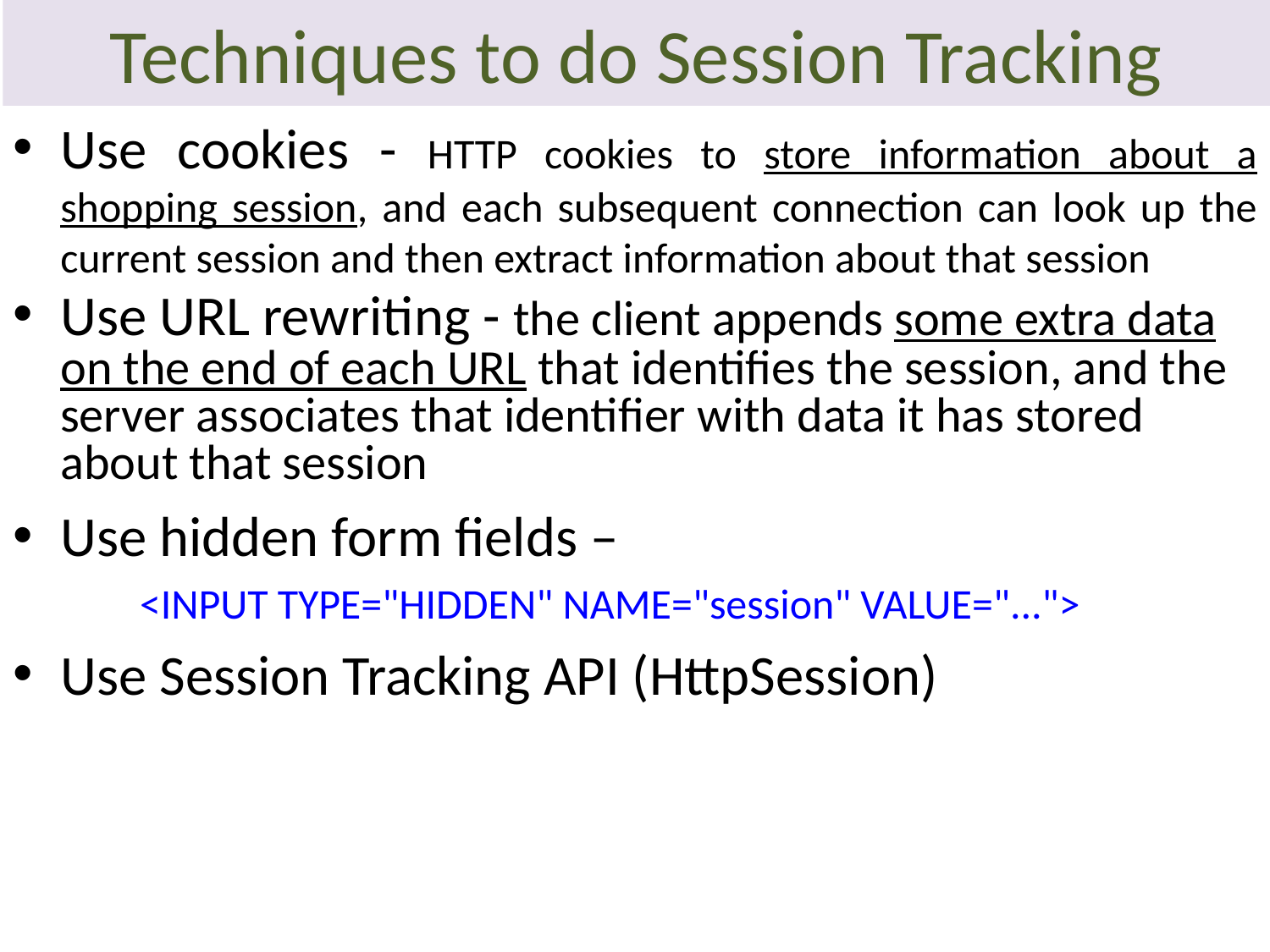

# Techniques to do Session Tracking
Use cookies - HTTP cookies to store information about a shopping session, and each subsequent connection can look up the current session and then extract information about that session
Use URL rewriting - the client appends some extra data on the end of each URL that identifies the session, and the server associates that identifier with data it has stored about that session
Use hidden form fields –
	<INPUT TYPE="HIDDEN" NAME="session" VALUE="...">
Use Session Tracking API (HttpSession)
30